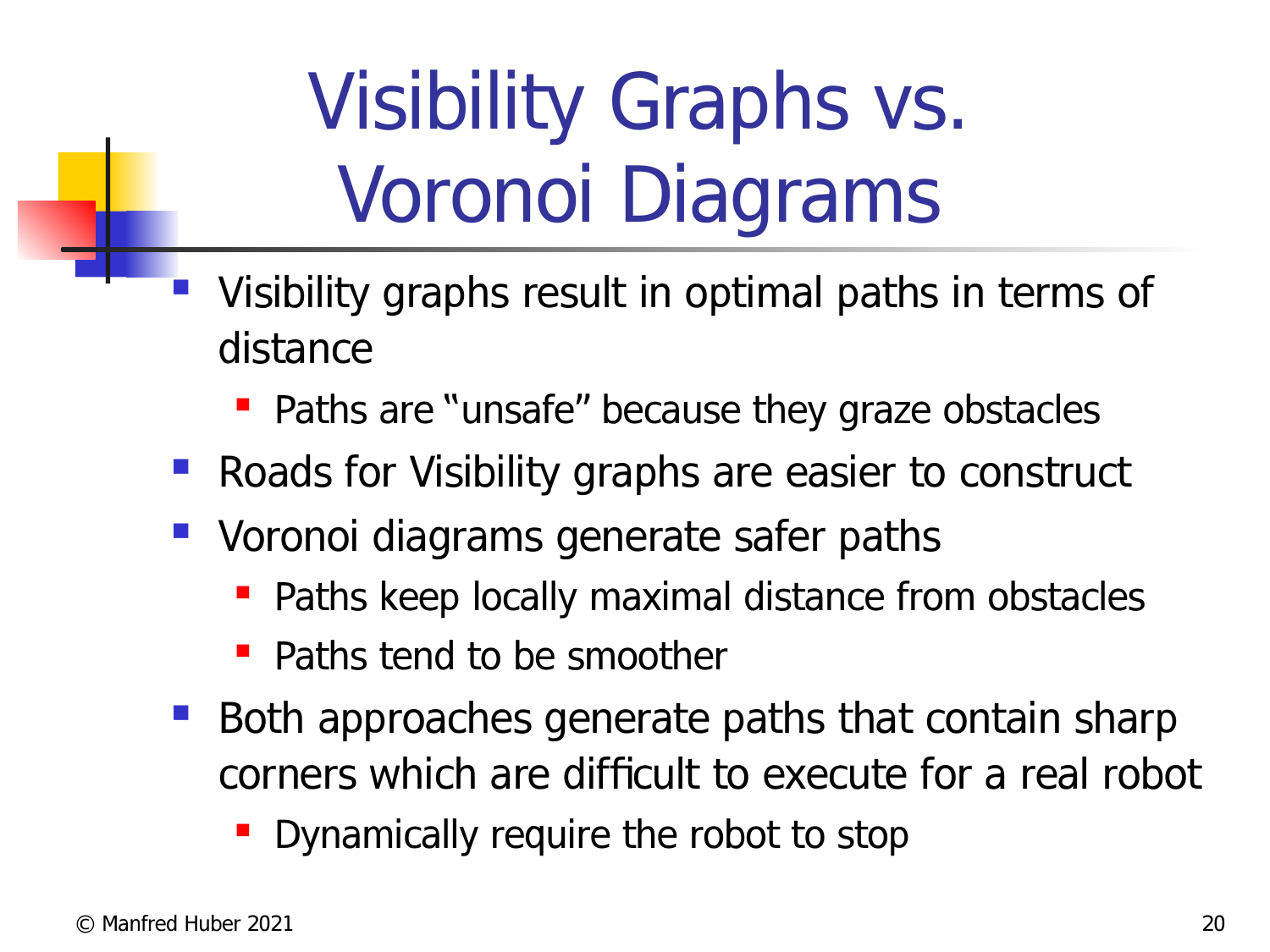

# Visibility Graphs vs. Voronoi Diagrams
Visibility graphs result in optimal paths in terms of distance
Paths are “unsafe” because they graze obstacles
Roads for Visibility graphs are easier to construct
Voronoi diagrams generate safer paths
Paths keep locally maximal distance from obstacles
Paths tend to be smoother
Both approaches generate paths that contain sharp corners which are difficult to execute for a real robot
Dynamically require the robot to stop

© Manfred Huber 2021
20